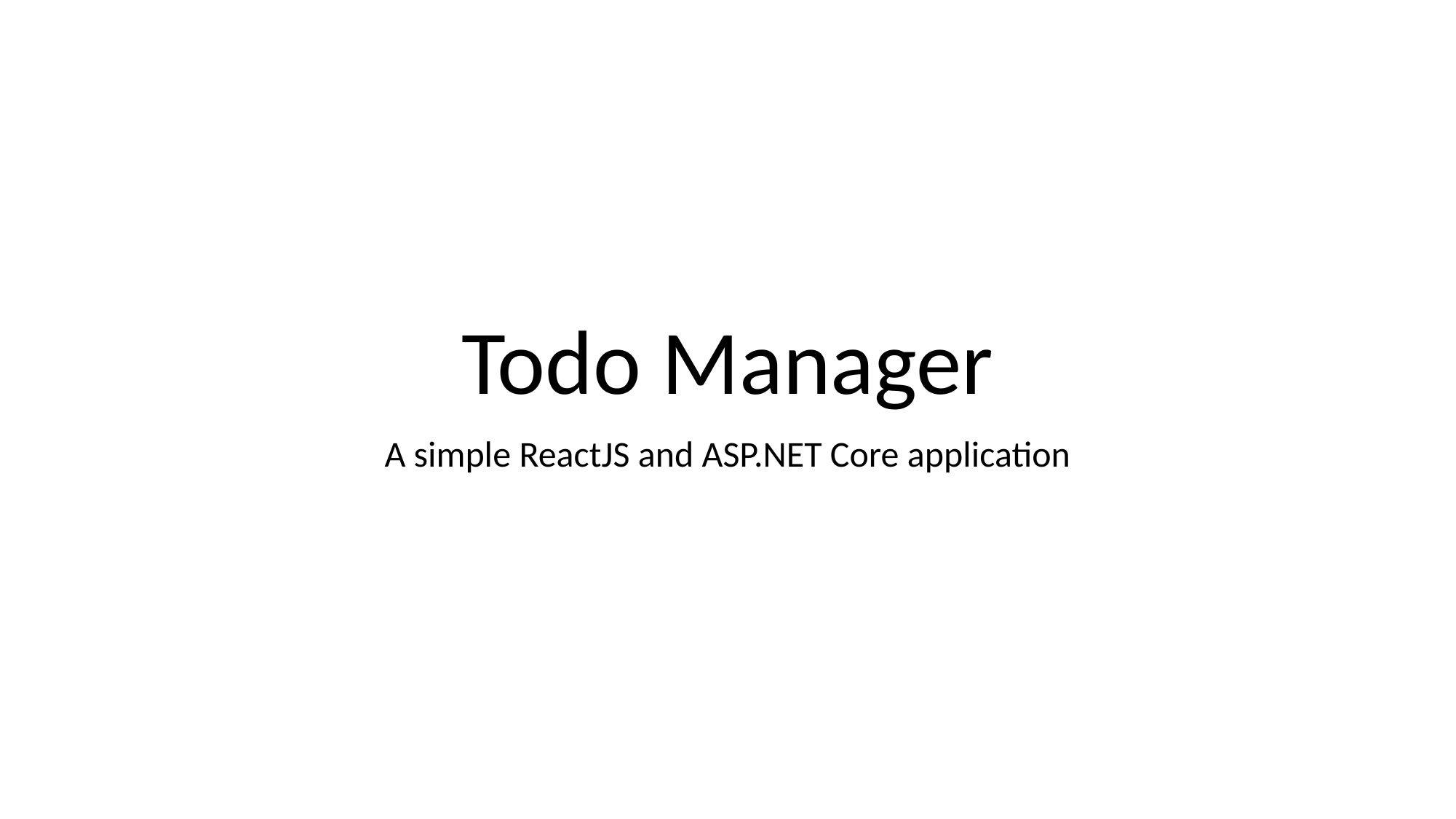

# Todo Manager
A simple ReactJS and ASP.NET Core application